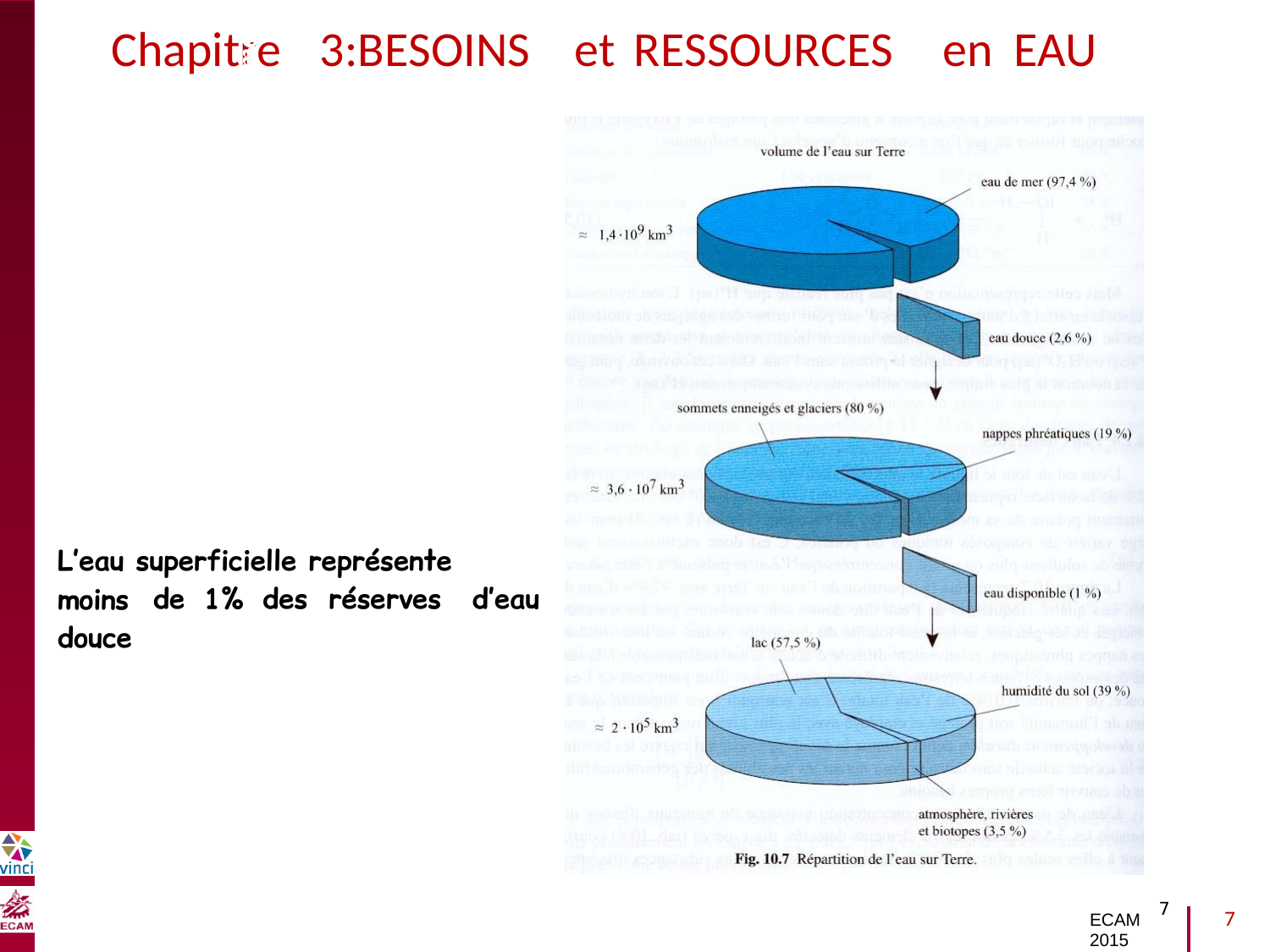

Chapitre
3:BESOINS
et
RESSOURCES
en
EAU

B2040-Chimie du vivant et environnement
L’eau superficielle représente
moins
douce
de
1%
des
réserves
d’eau

7

7
ECAM 2015